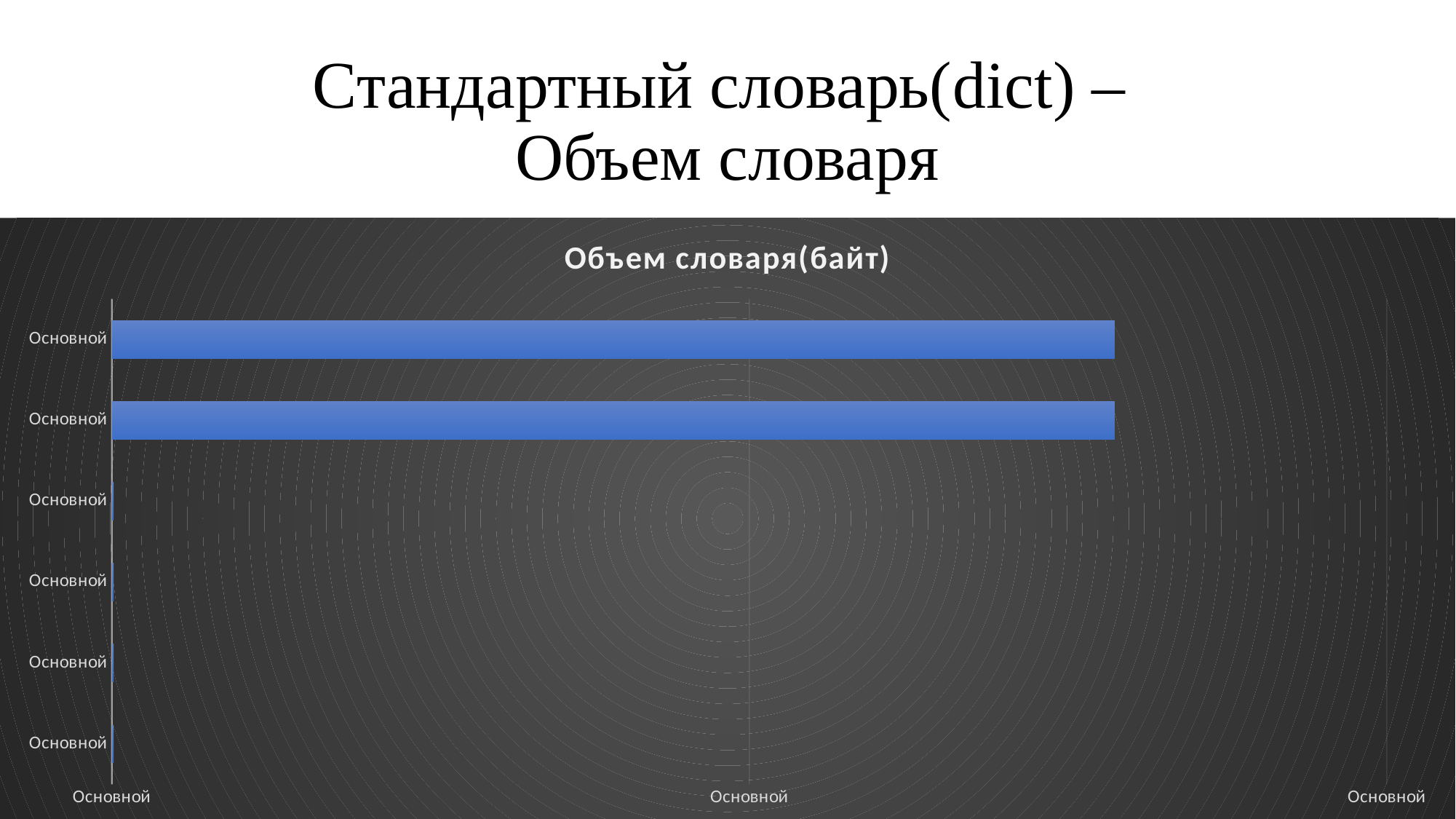

# Стандартный словарь(dict) – Объем словаря

### Chart:

| Category | Объем словаря(байт) |
|---|---|
| 291 | 2620.0 |
| 222 | 2620.0 |
| 6803 | 2620.0 |
| 6775 | 2620.0 |
| 230426 | 1572928.0 |
| 234099 | 1572928.0 |